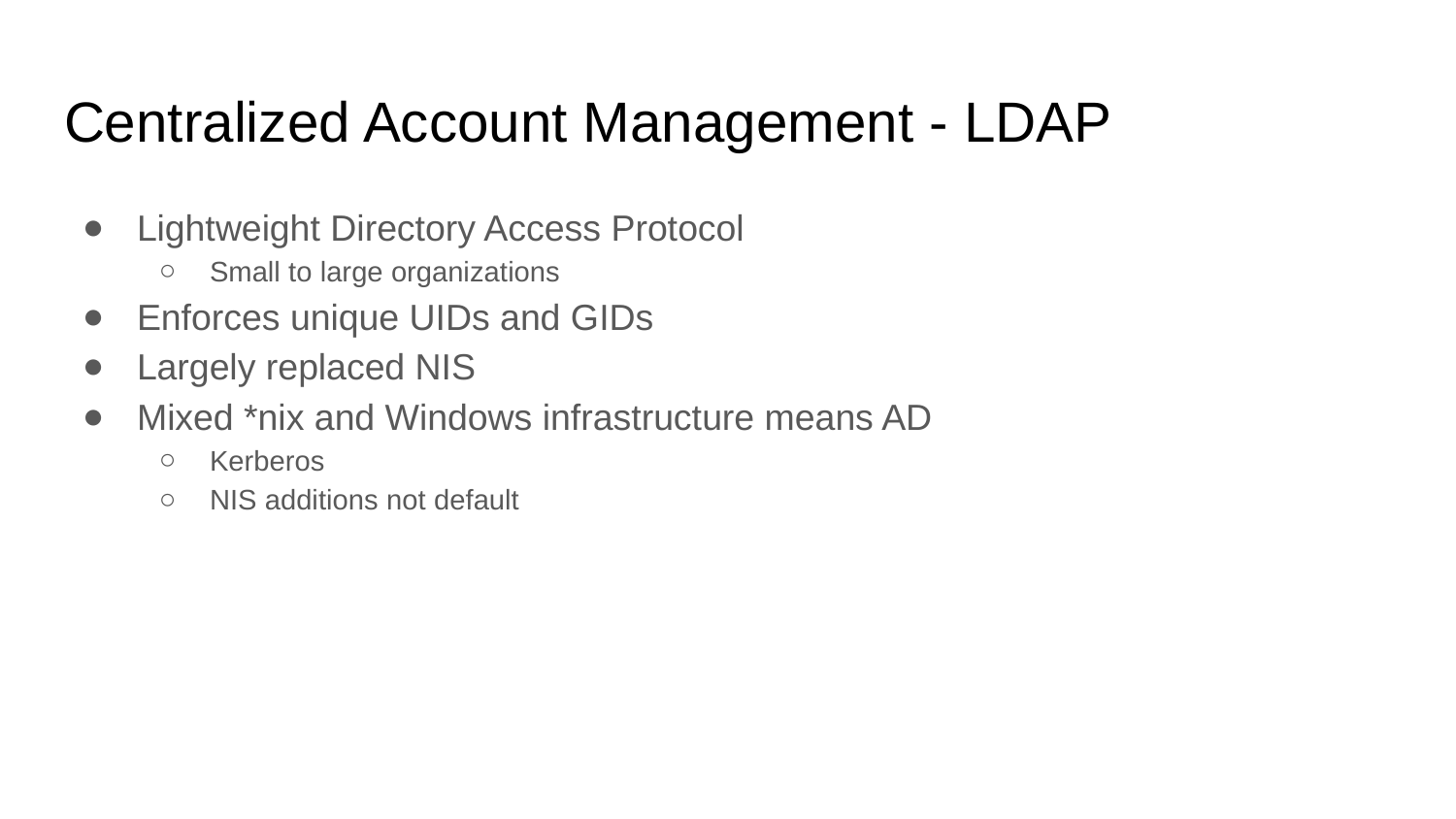

# Centralized Account Management - LDAP
Lightweight Directory Access Protocol
Small to large organizations
Enforces unique UIDs and GIDs
Largely replaced NIS
Mixed *nix and Windows infrastructure means AD
Kerberos
NIS additions not default